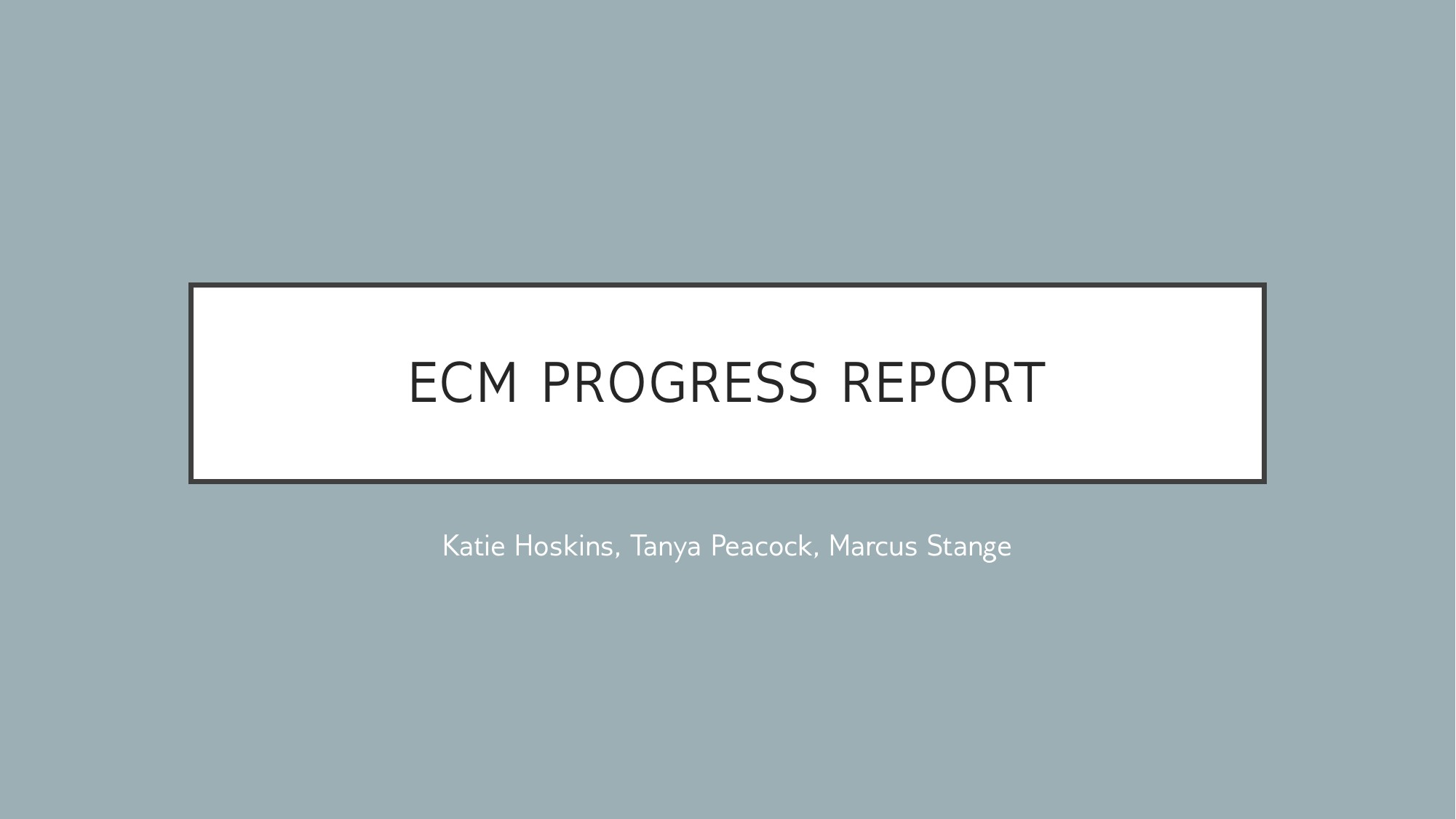

# ECM Progress report
Katie Hoskins, Tanya Peacock, Marcus Stange